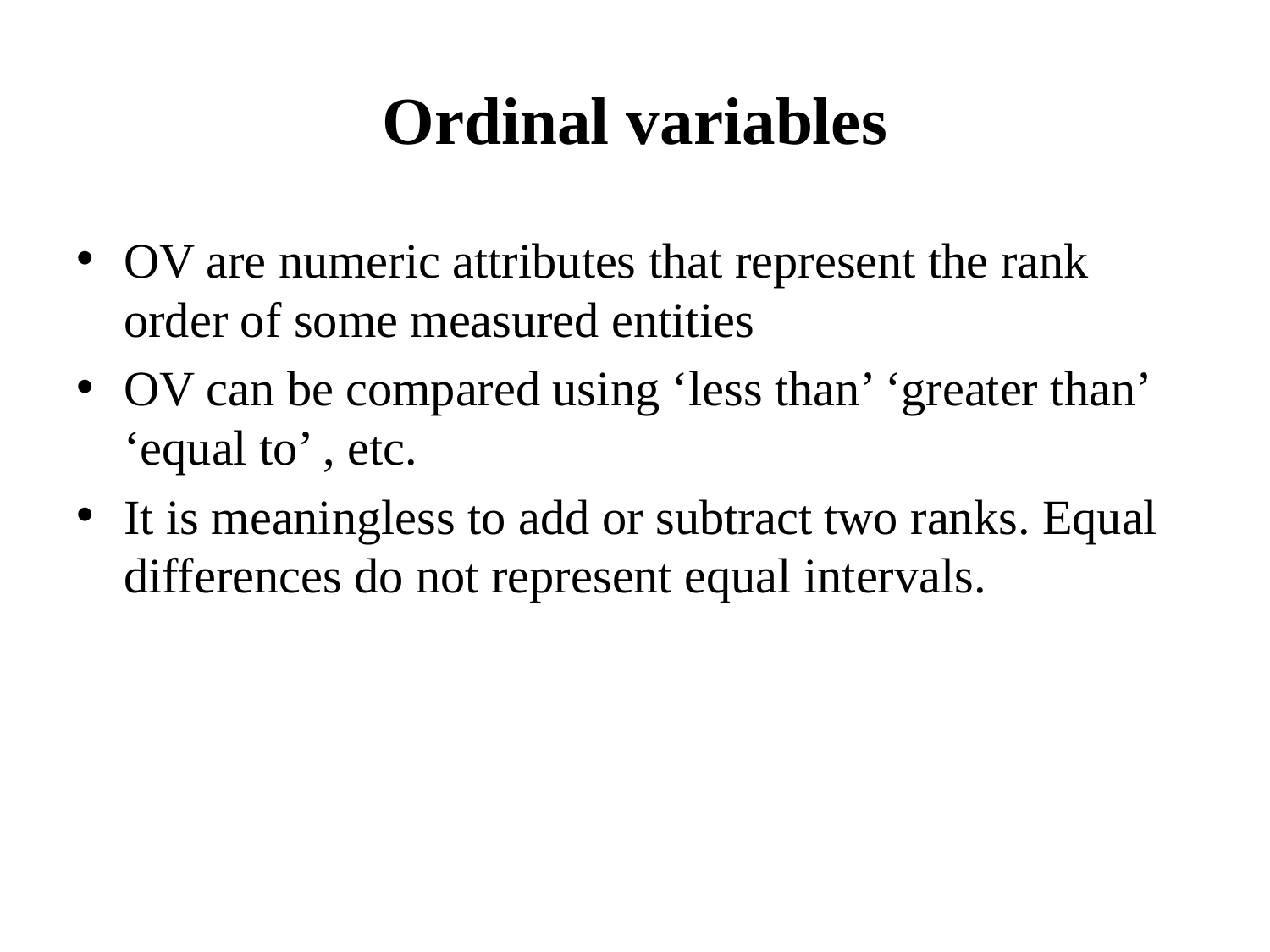

# Ordinal variables
OV are numeric attributes that represent the rank order of some measured entities
OV can be compared using ‘less than’ ‘greater than’ ‘equal to’ , etc.
It is meaningless to add or subtract two ranks. Equal differences do not represent equal intervals.